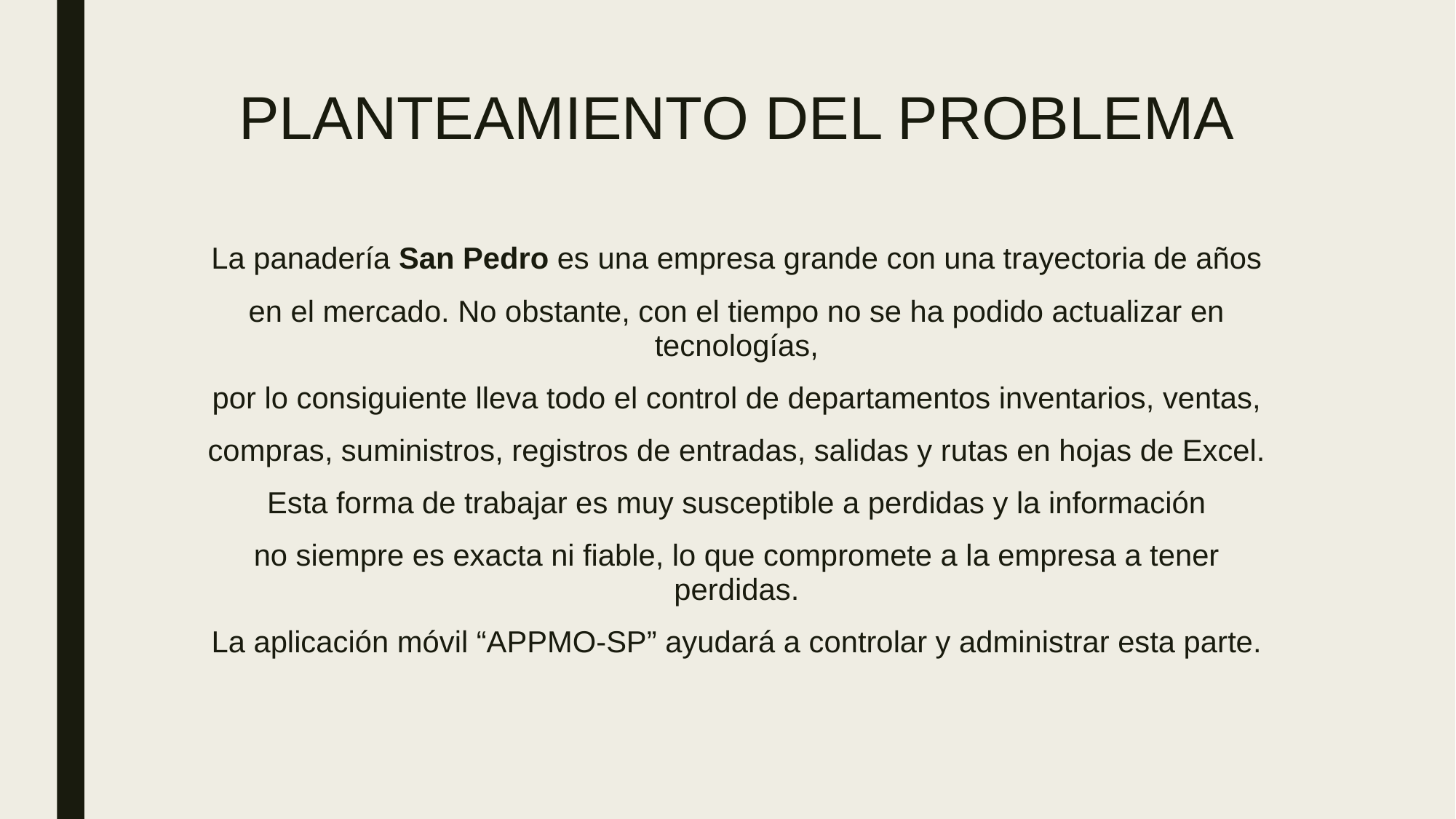

# PLANTEAMIENTO DEL PROBLEMA
La panadería San Pedro es una empresa grande con una trayectoria de años
en el mercado. No obstante, con el tiempo no se ha podido actualizar en tecnologías,
por lo consiguiente lleva todo el control de departamentos inventarios, ventas,
compras, suministros, registros de entradas, salidas y rutas en hojas de Excel.
Esta forma de trabajar es muy susceptible a perdidas y la información
no siempre es exacta ni fiable, lo que compromete a la empresa a tener perdidas.
La aplicación móvil “APPMO-SP” ayudará a controlar y administrar esta parte.